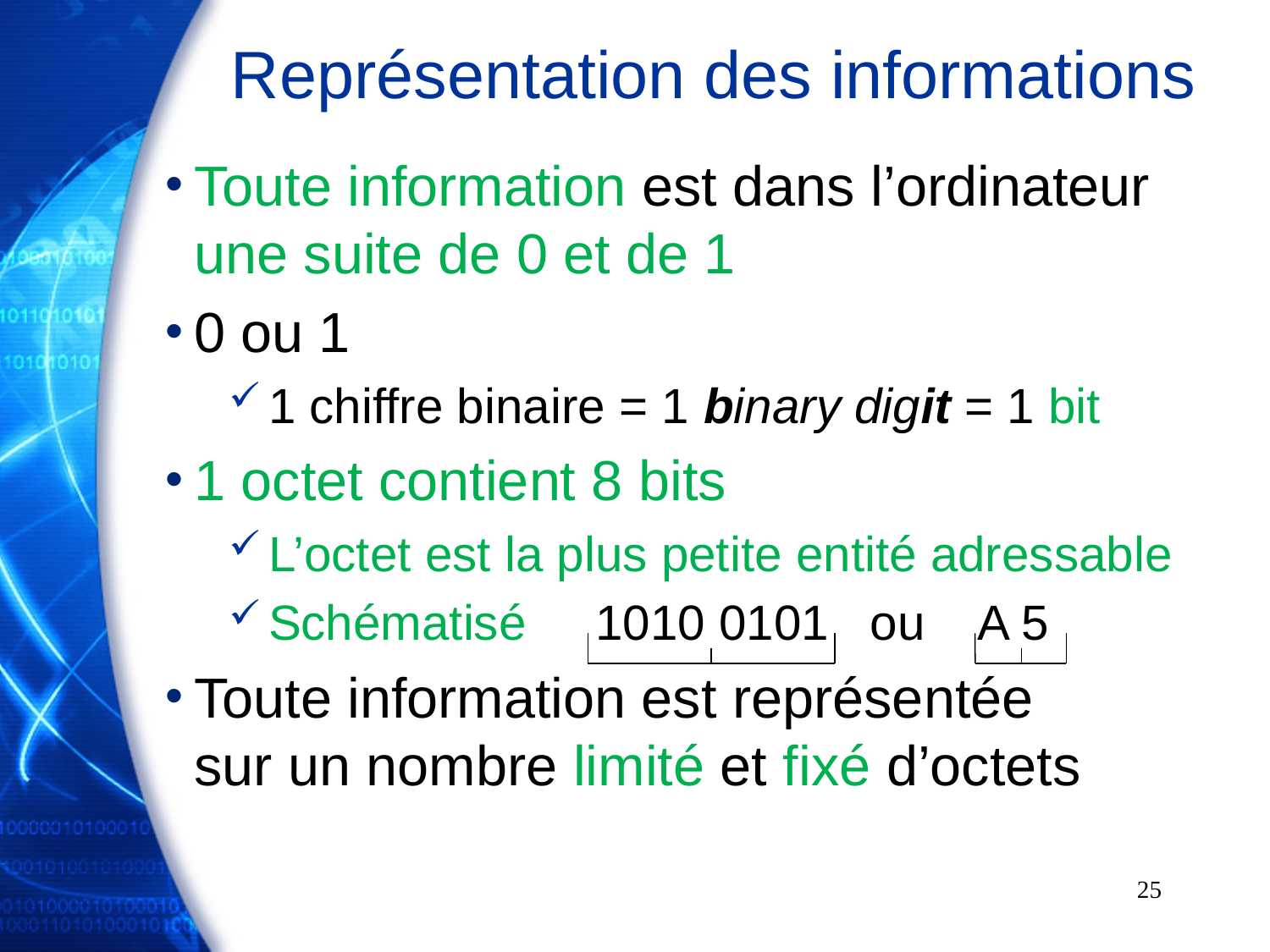

# Représentation des informations
Toute information est dans l’ordinateur une suite de 0 et de 1
0 ou 1
1 chiffre binaire = 1 binary digit = 1 bit
1 octet contient 8 bits
L’octet est la plus petite entité adressable
Schématisé     1010 0101   ou    A 5
Toute information est représentée
sur un nombre limité et fixé d’octets
25